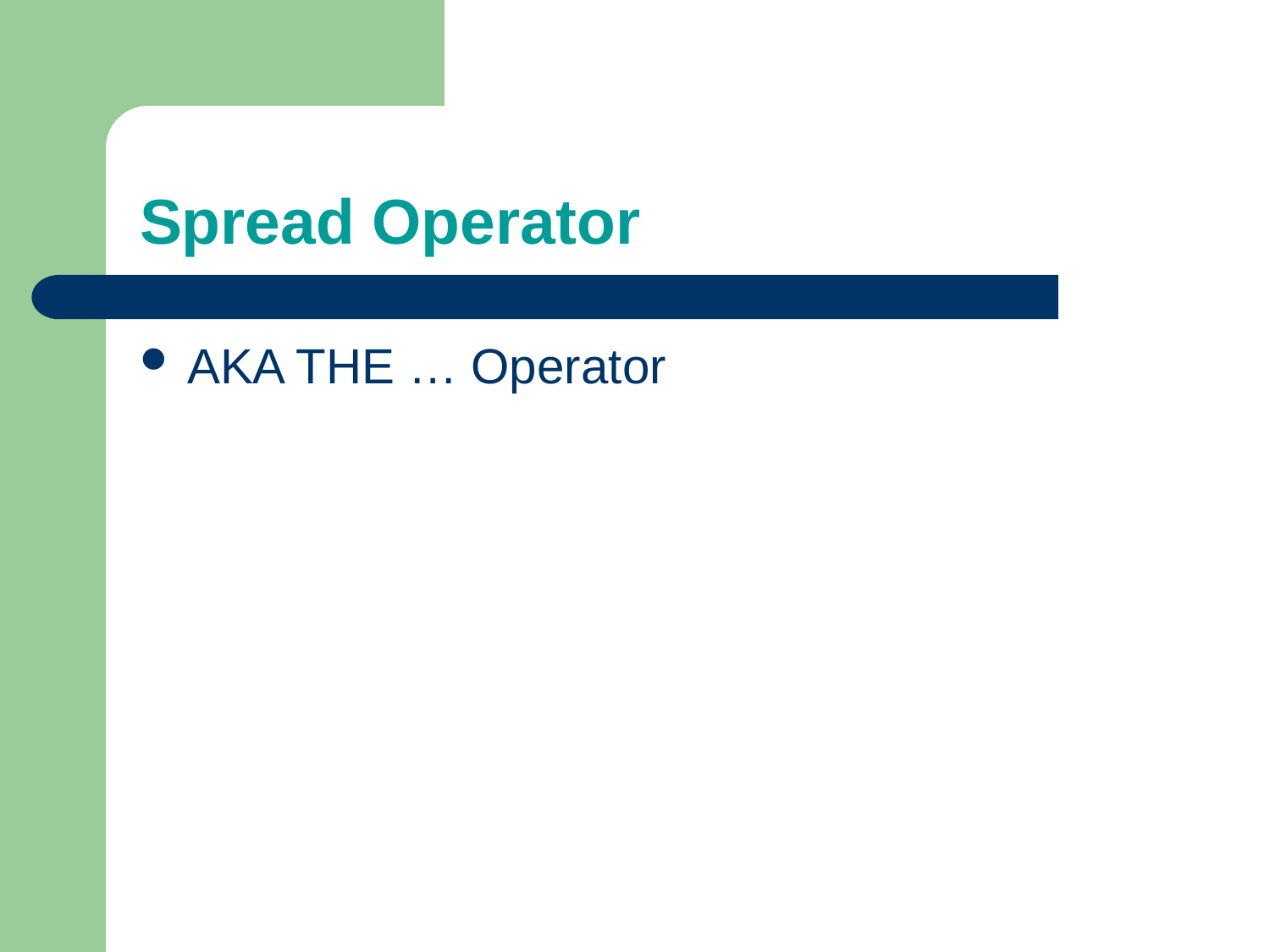

# Spread Operator
AKA THE … Operator